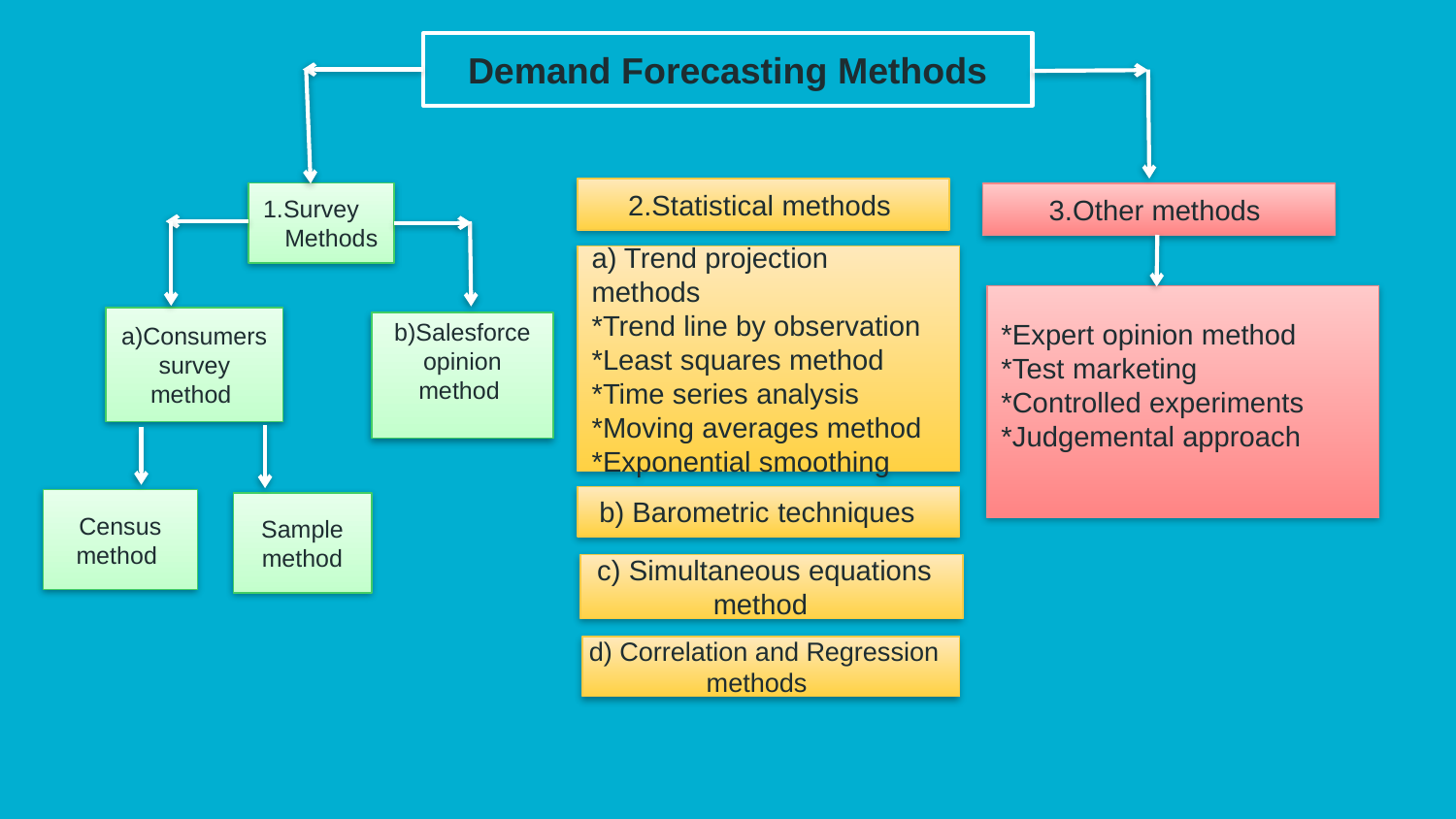

Demand Forecasting Methods
2.Statistical methods
1.Survey
   Methods
3.Other methods
a) Trend projection methods
*Trend line by observation
*Least squares method
*Time series analysis
*Moving averages method
*Exponential smoothing
*Expert opinion method
*Test marketing
*Controlled experiments
*Judgemental approach

a)Consumers survey method
b)Salesforce opinion method

b) Barometric techniques
Census method
Sample method
c) Simultaneous equations method
d) Correlation and Regression methods